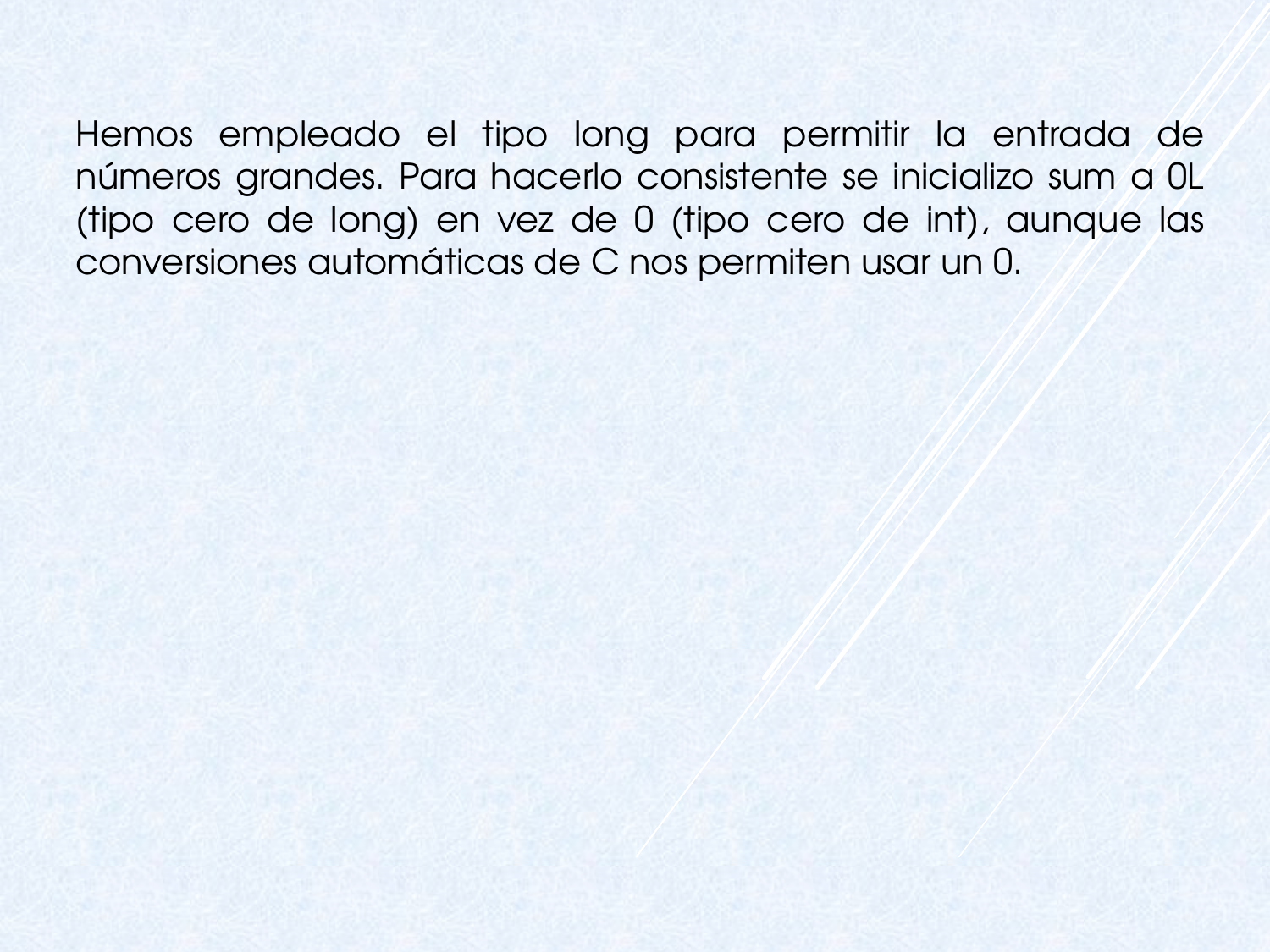

Hemos empleado el tipo long para permitir la entrada de números grandes. Para hacerlo consistente se inicializo sum a 0L (tipo cero de long) en vez de 0 (tipo cero de int), aunque las conversiones automáticas de C nos permiten usar un 0.